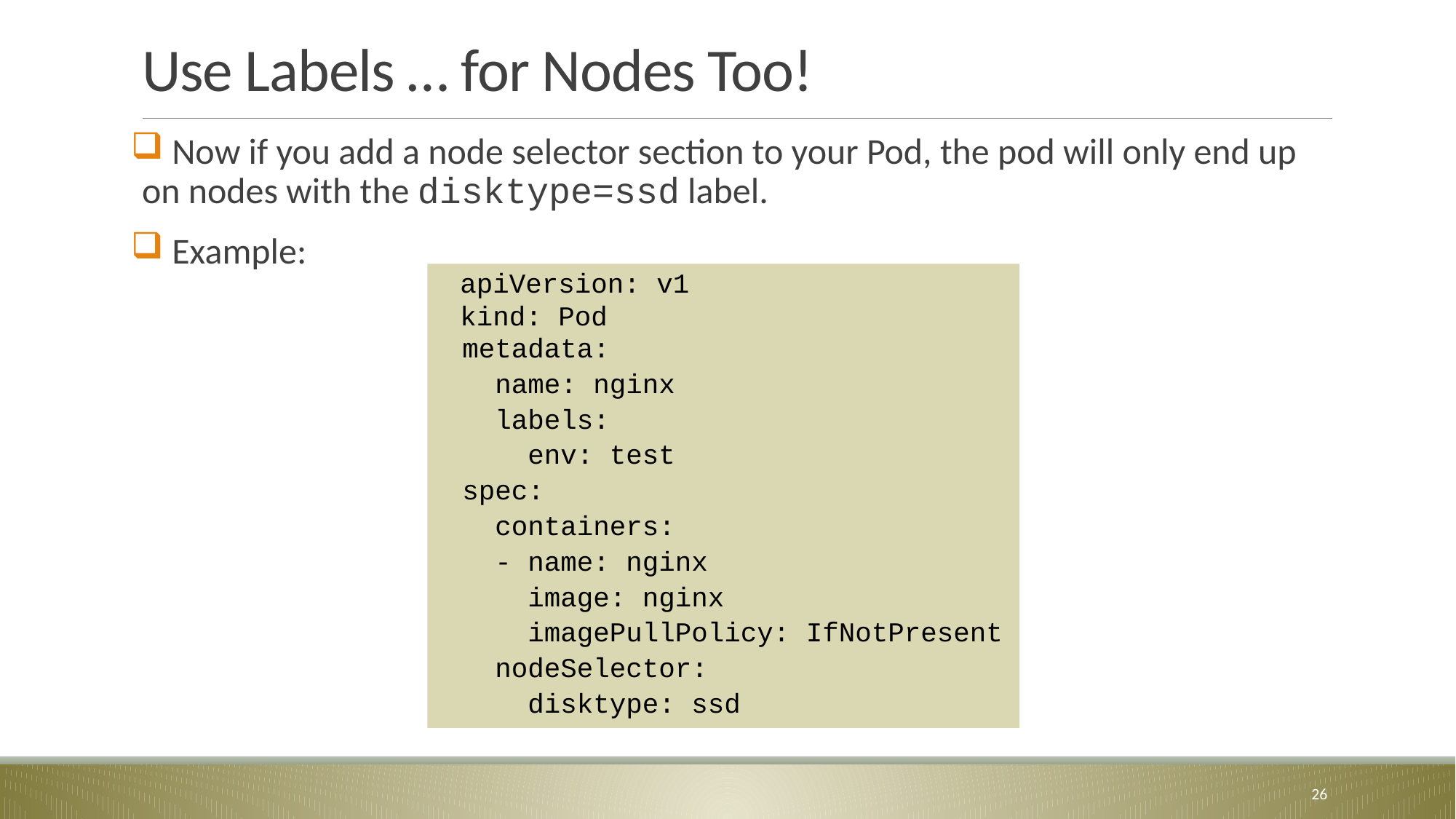

# Use Labels … for Nodes Too!
 Now if you add a node selector section to your Pod, the pod will only end up on nodes with the disktype=ssd label.
 Example:
  apiVersion: v1
  kind: Pod
metadata:
  name: nginx
  labels:
    env: test
spec:
  containers:
  - name: nginx
    image: nginx
    imagePullPolicy: IfNotPresent
  nodeSelector:
    disktype: ssd

26